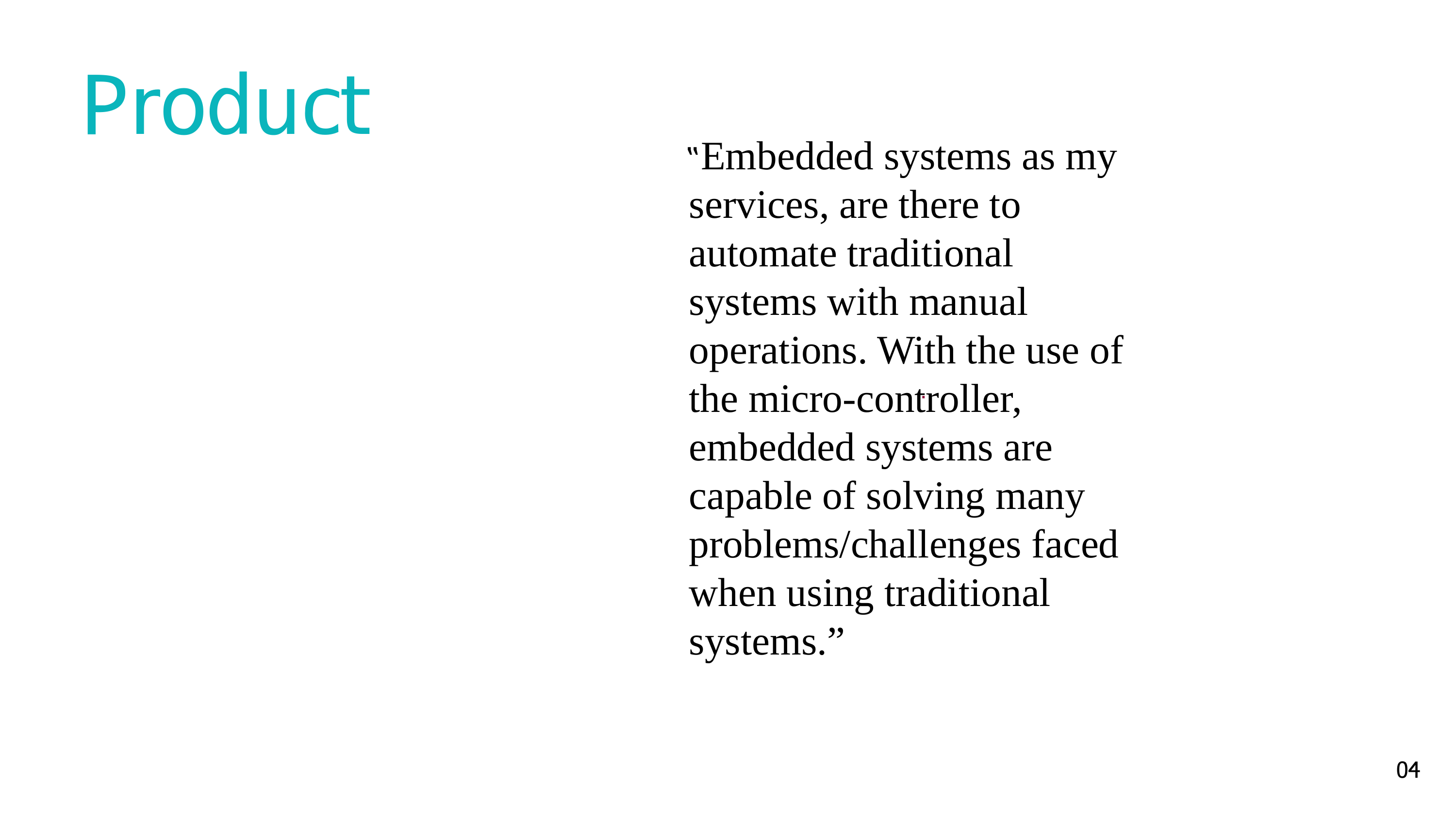

# Product
“Embedded systems as my services, are there to automate traditional systems with manual operations. With the use of the micro-controller, embedded systems are capable of solving many problems/challenges faced when using traditional systems.”

04